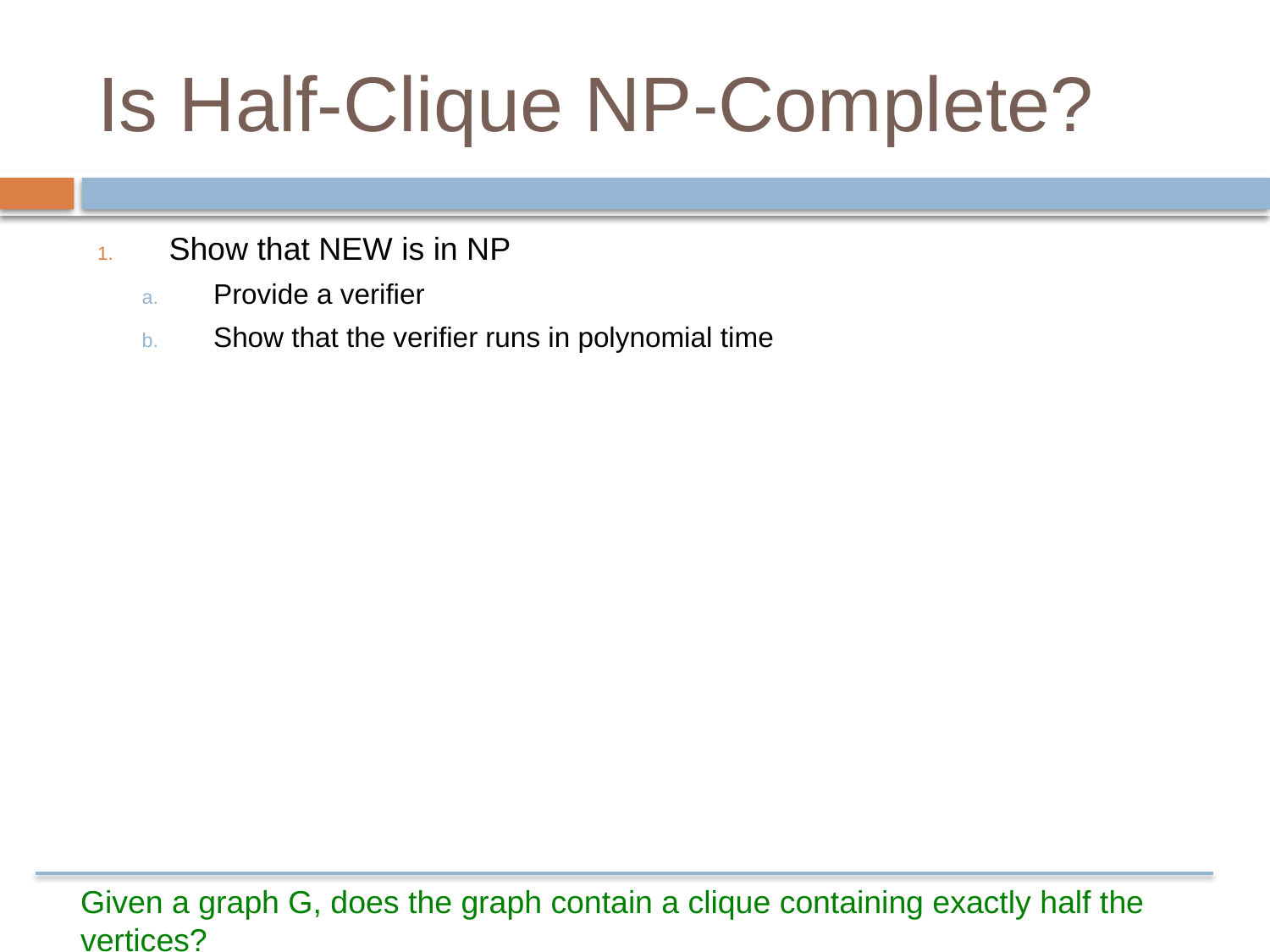

# Is Half-Clique NP-Complete?
Show that NEW is in NP
Provide a verifier
Show that the verifier runs in polynomial time

Given a graph G, does the graph contain a clique containing exactly half the vertices?